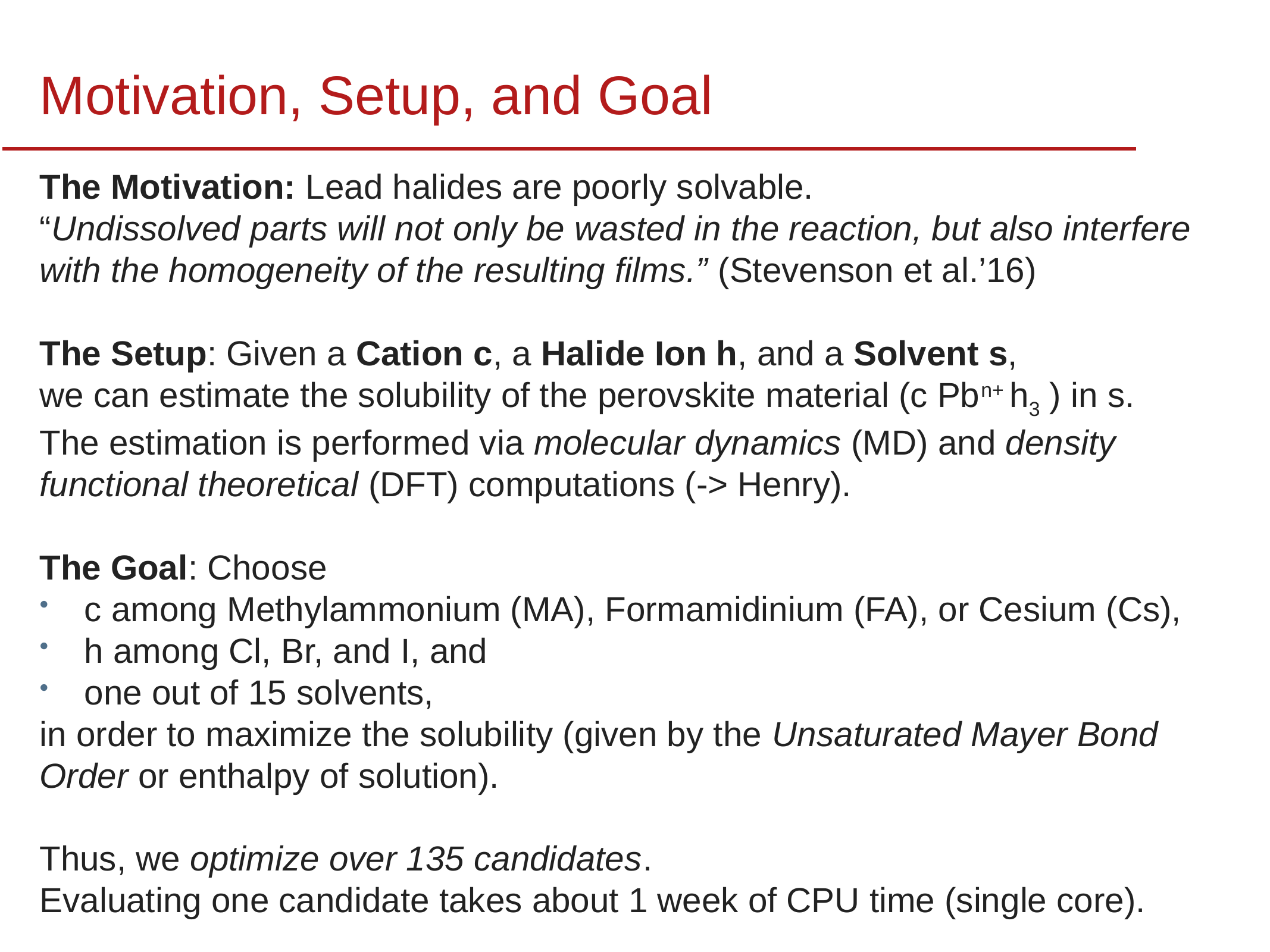

# Motivation, Setup, and Goal
The Motivation: Lead halides are poorly solvable.
“Undissolved parts will not only be wasted in the reaction, but also interfere with the homogeneity of the resulting films.” (Stevenson et al.’16)
The Setup: Given a Cation c, a Halide Ion h, and a Solvent s,
we can estimate the solubility of the perovskite material (c Pbn+ h3 ) in s.
The estimation is performed via molecular dynamics (MD) and density functional theoretical (DFT) computations (-> Henry).
The Goal: Choose
c among Methylammonium (MA), Formamidinium (FA), or Cesium (Cs),
h among Cl, Br, and I, and
one out of 15 solvents,
in order to maximize the solubility (given by the Unsaturated Mayer Bond Order or enthalpy of solution).
Thus, we optimize over 135 candidates.
Evaluating one candidate takes about 1 week of CPU time (single core).